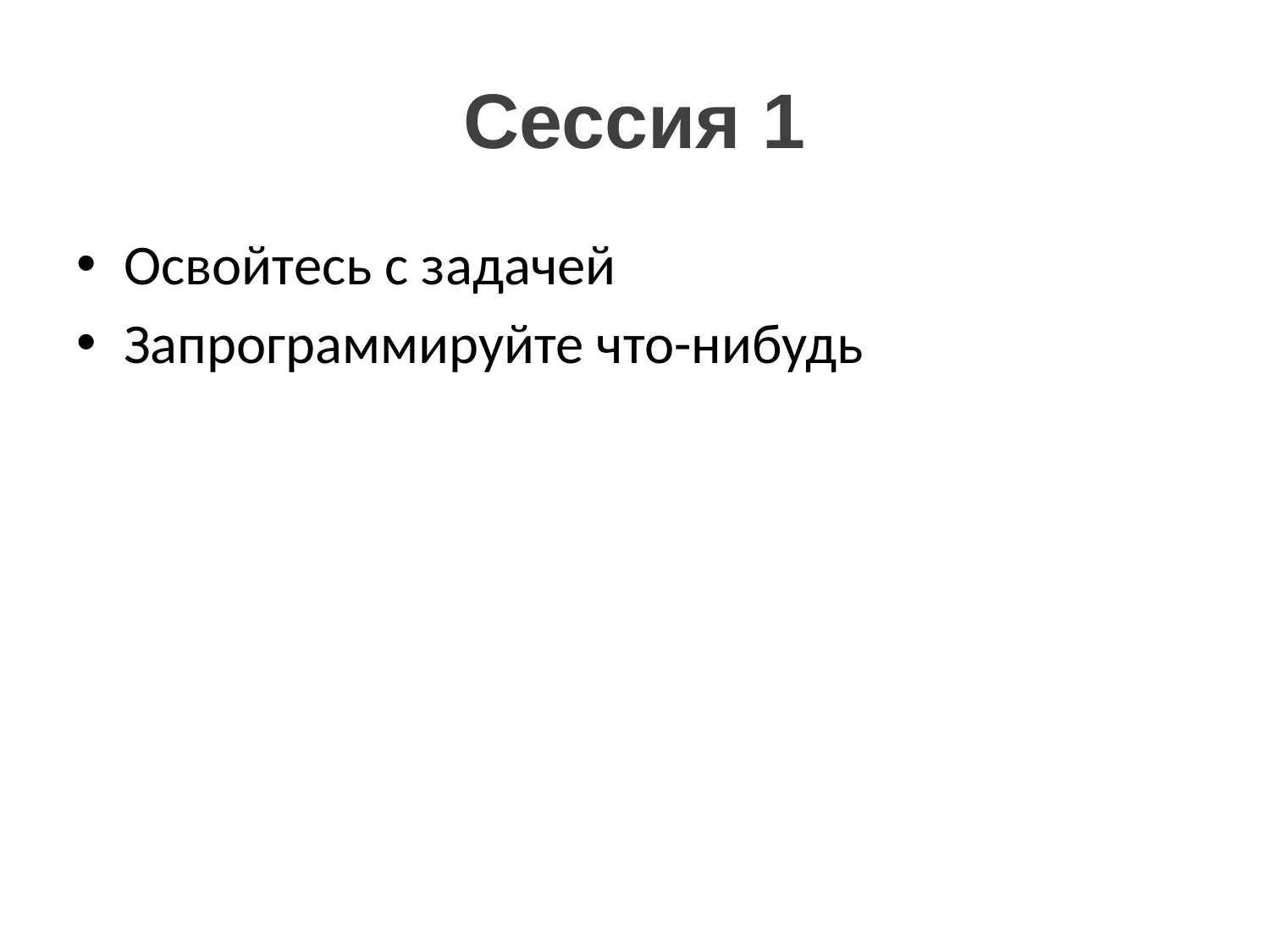

# Сессия 1
Освойтесь с задачей
Запрограммируйте что-нибудь